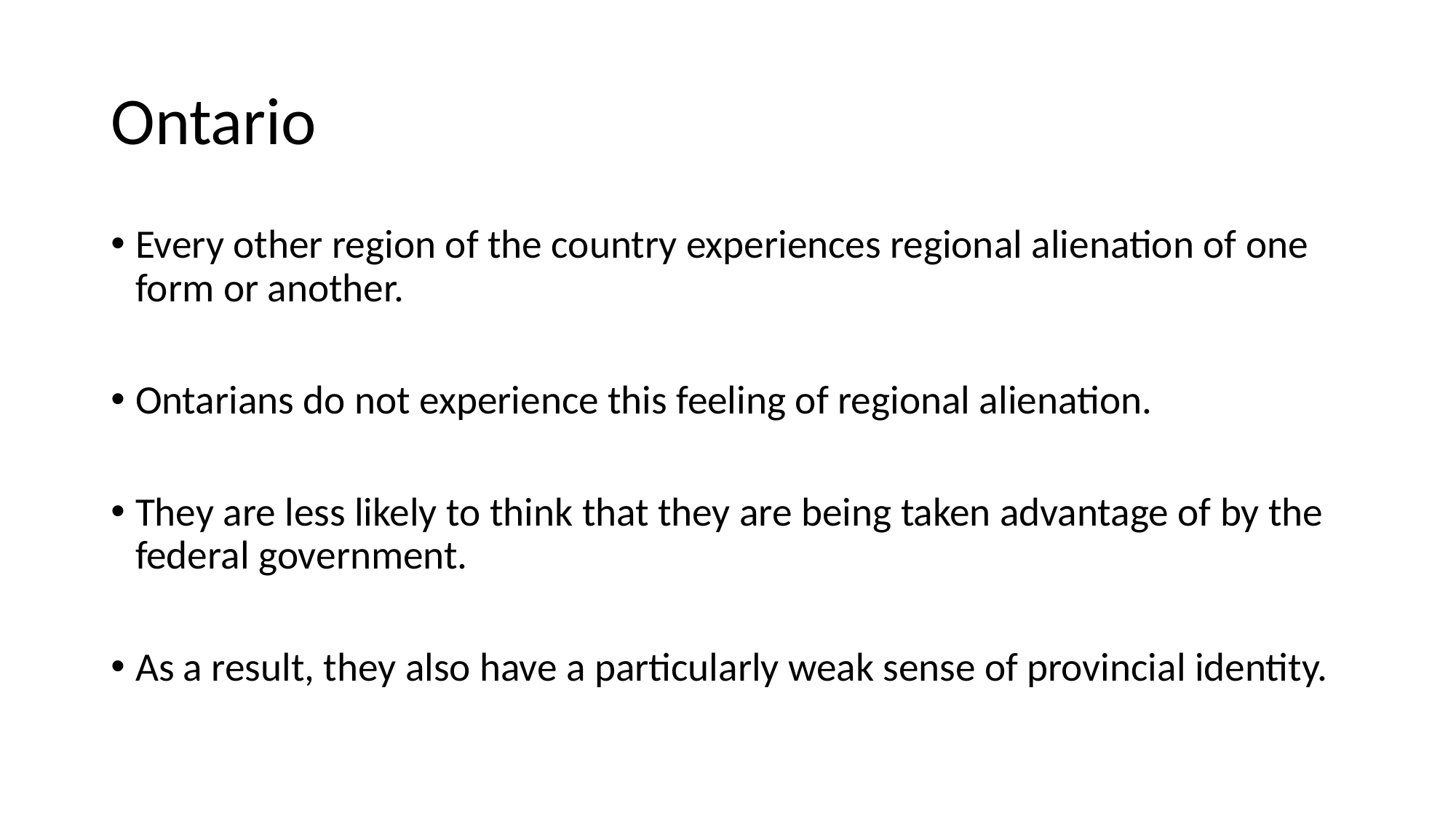

# Ontario
Every other region of the country experiences regional alienation of one form or another.

Ontarians do not experience this feeling of regional alienation.

They are less likely to think that they are being taken advantage of by the federal government.

As a result, they also have a particularly weak sense of provincial identity.